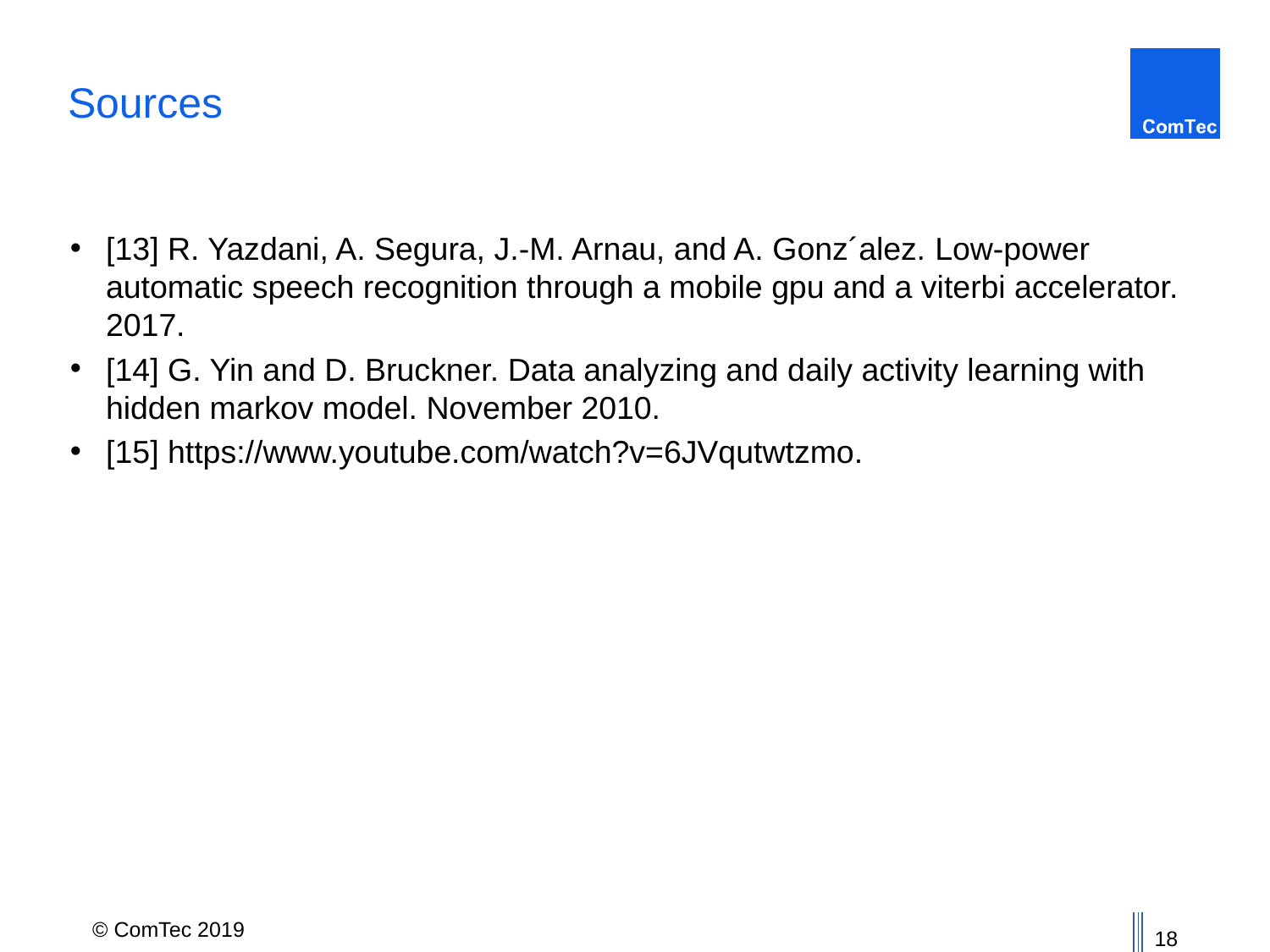

# Sources
[13] R. Yazdani, A. Segura, J.-M. Arnau, and A. Gonz´alez. Low-power automatic speech recognition through a mobile gpu and a viterbi accelerator. 2017.
[14] G. Yin and D. Bruckner. Data analyzing and daily activity learning with hidden markov model. November 2010.
[15] https://www.youtube.com/watch?v=6JVqutwtzmo.